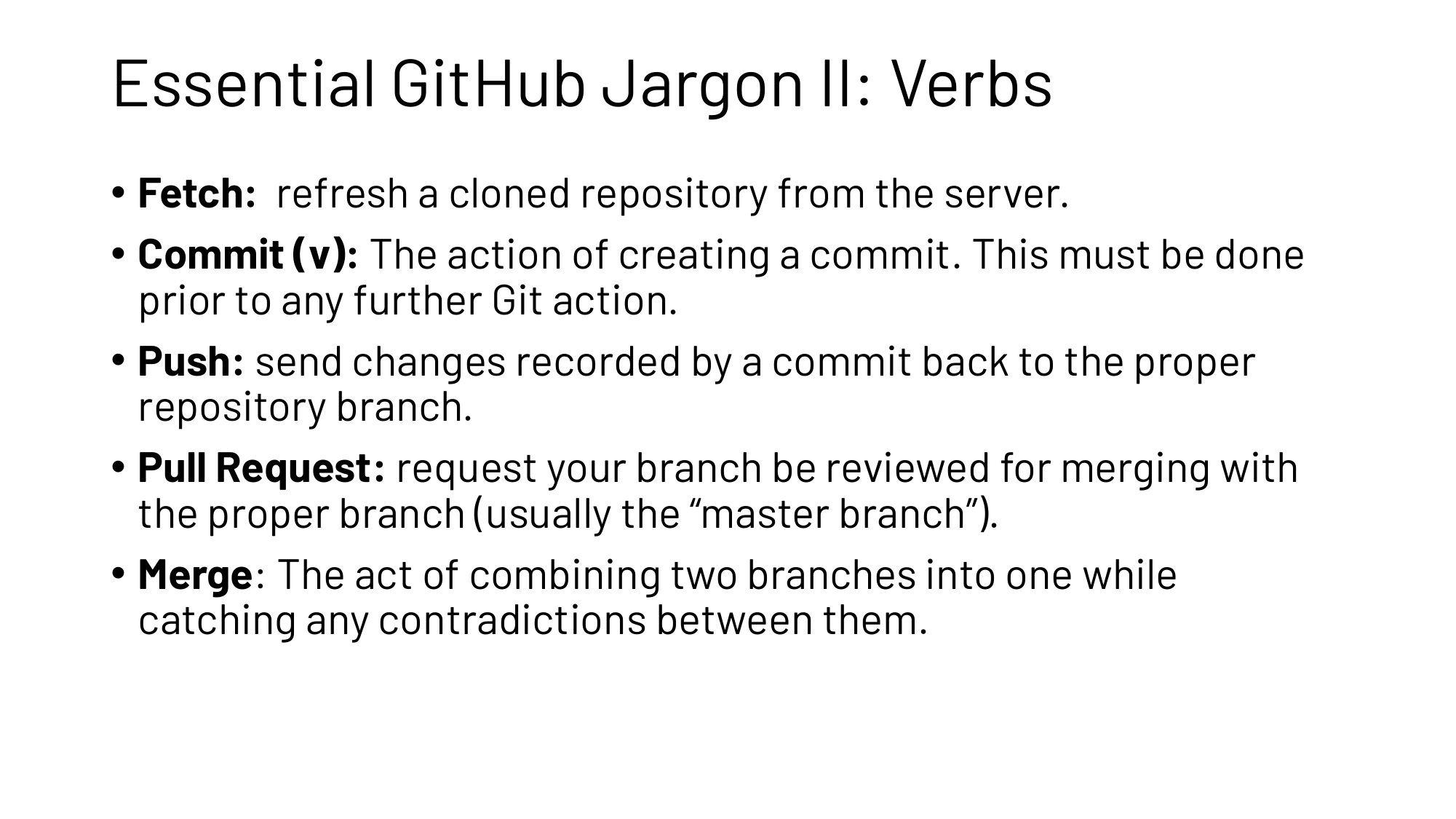

# Essential GitHub Jargon II: Verbs
Fetch:  refresh a cloned repository from the server.
Commit (v): The action of creating a commit. This must be done prior to any further Git action.
Push: send changes recorded by a commit back to the proper repository branch.
Pull Request: request your branch be reviewed for merging with the proper branch (usually the “master branch”).
Merge: The act of combining two branches into one while catching any contradictions between them.